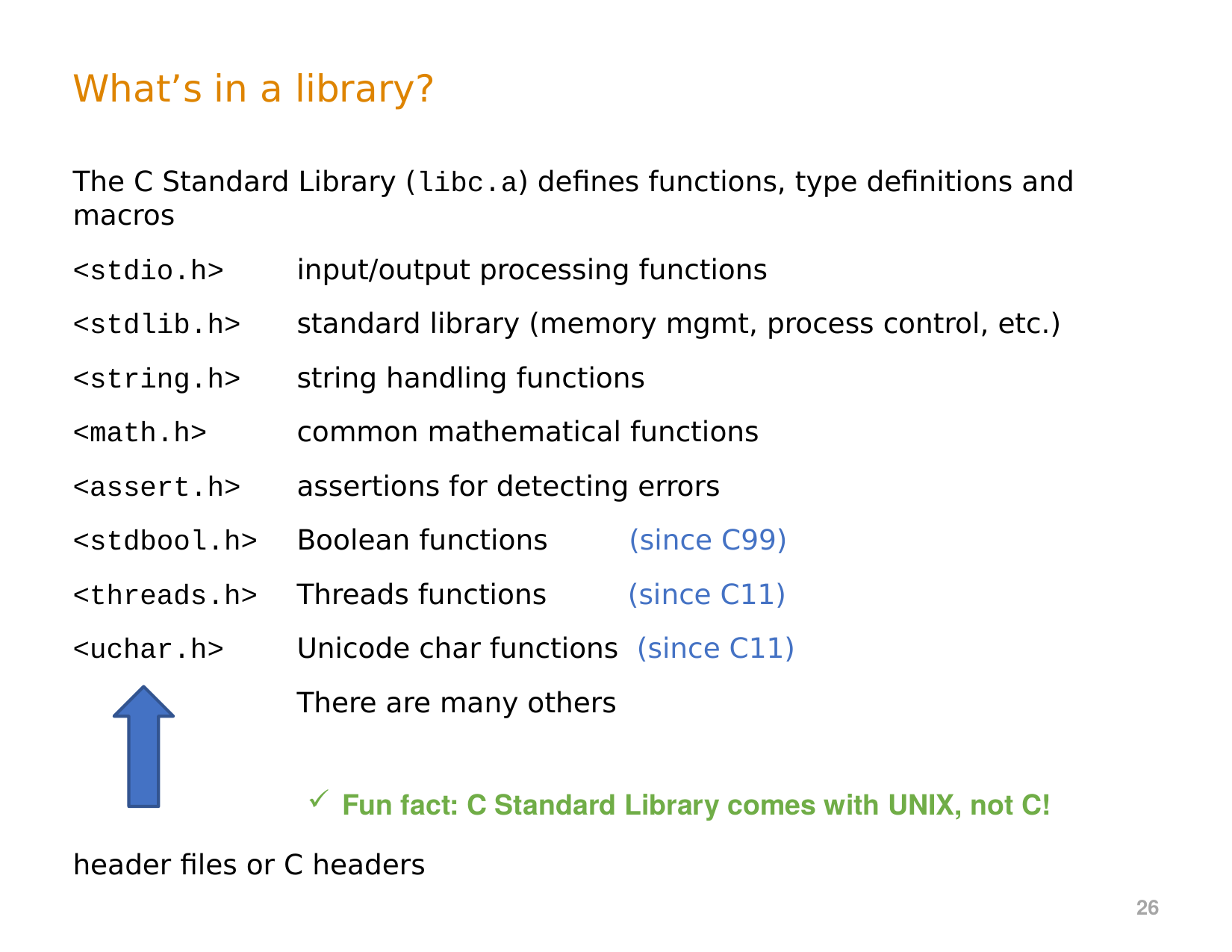

# What’s in a library?
The C Standard Library (libc.a) defines functions, type definitions and macros
<stdio.h>	input/output processing functions
<stdlib.h>	standard library (memory mgmt, process control, etc.)
<string.h>	string handling functions
<math.h>	common mathematical functions
<assert.h>	assertions for detecting errors
<stdbool.h>	Boolean functions         (since C99)
<threads.h>	Threads functions         (since C11)
<uchar.h>	Unicode char functions  (since C11)
		There are many others

header files or C headers

Fun fact: C Standard Library comes with UNIX, not C!
26